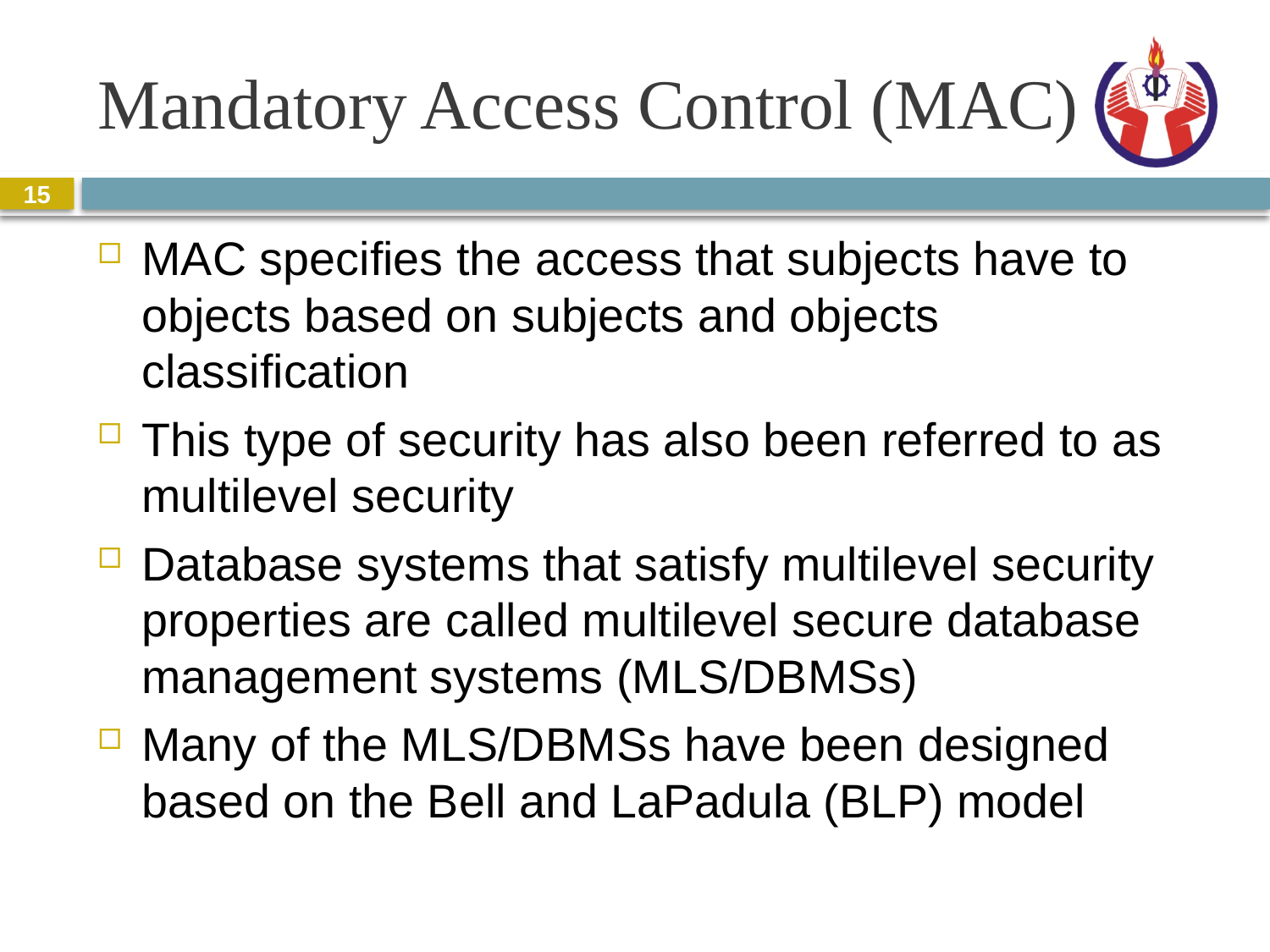

# Mandatory Access Control (MAC)
15
MAC specifies the access that subjects have to objects based on subjects and objects classification
This type of security has also been referred to as multilevel security
Database systems that satisfy multilevel security properties are called multilevel secure database management systems (MLS/DBMSs)
Many of the MLS/DBMSs have been designed based on the Bell and LaPadula (BLP) model